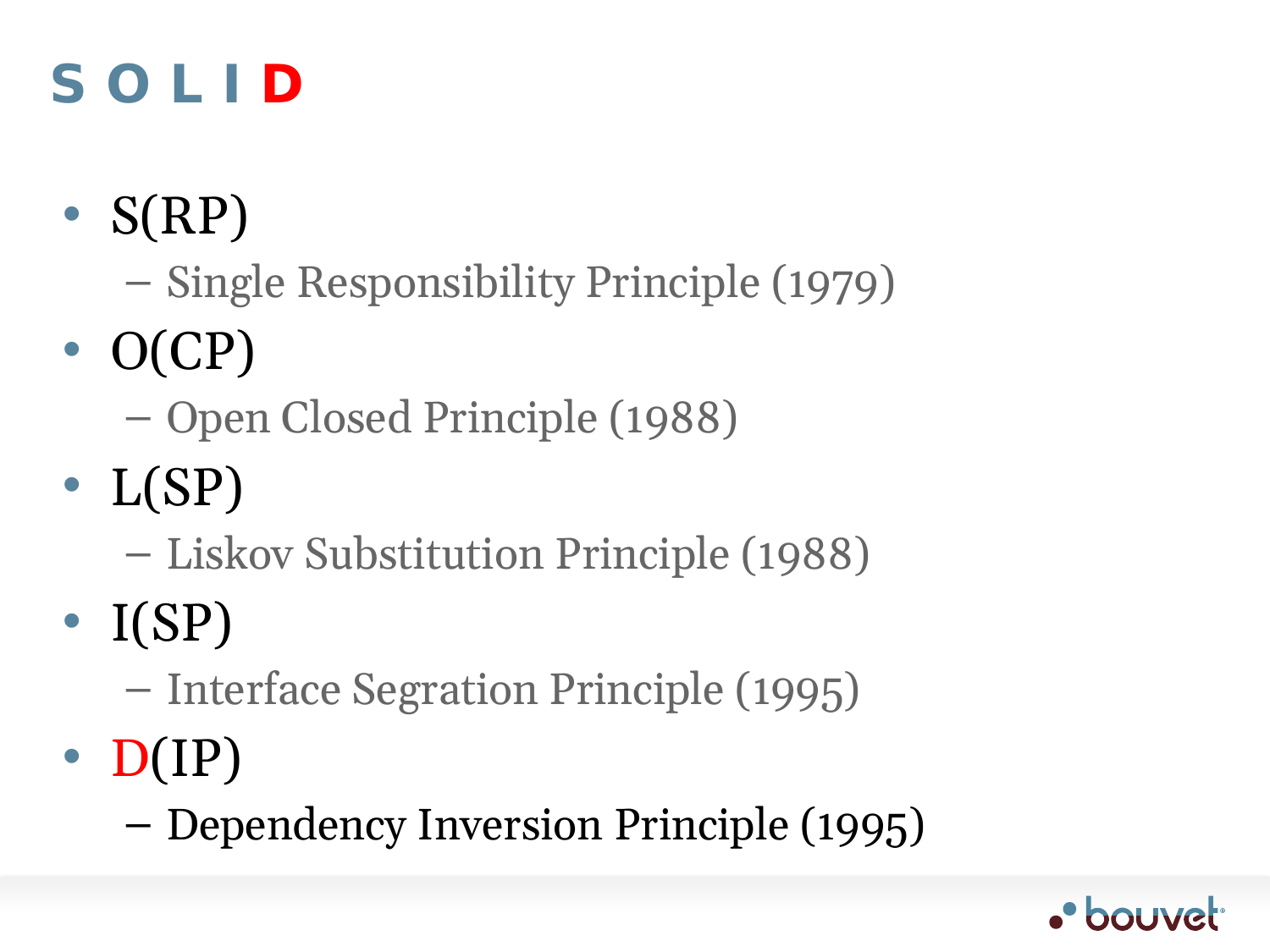

# S O L I D
S(RP)
Single Responsibility Principle (1979)
O(CP)
Open Closed Principle (1988)
L(SP)
Liskov Substitution Principle (1988)
I(SP)
Interface Segration Principle (1995)
D(IP)
Dependency Inversion Principle (1995)